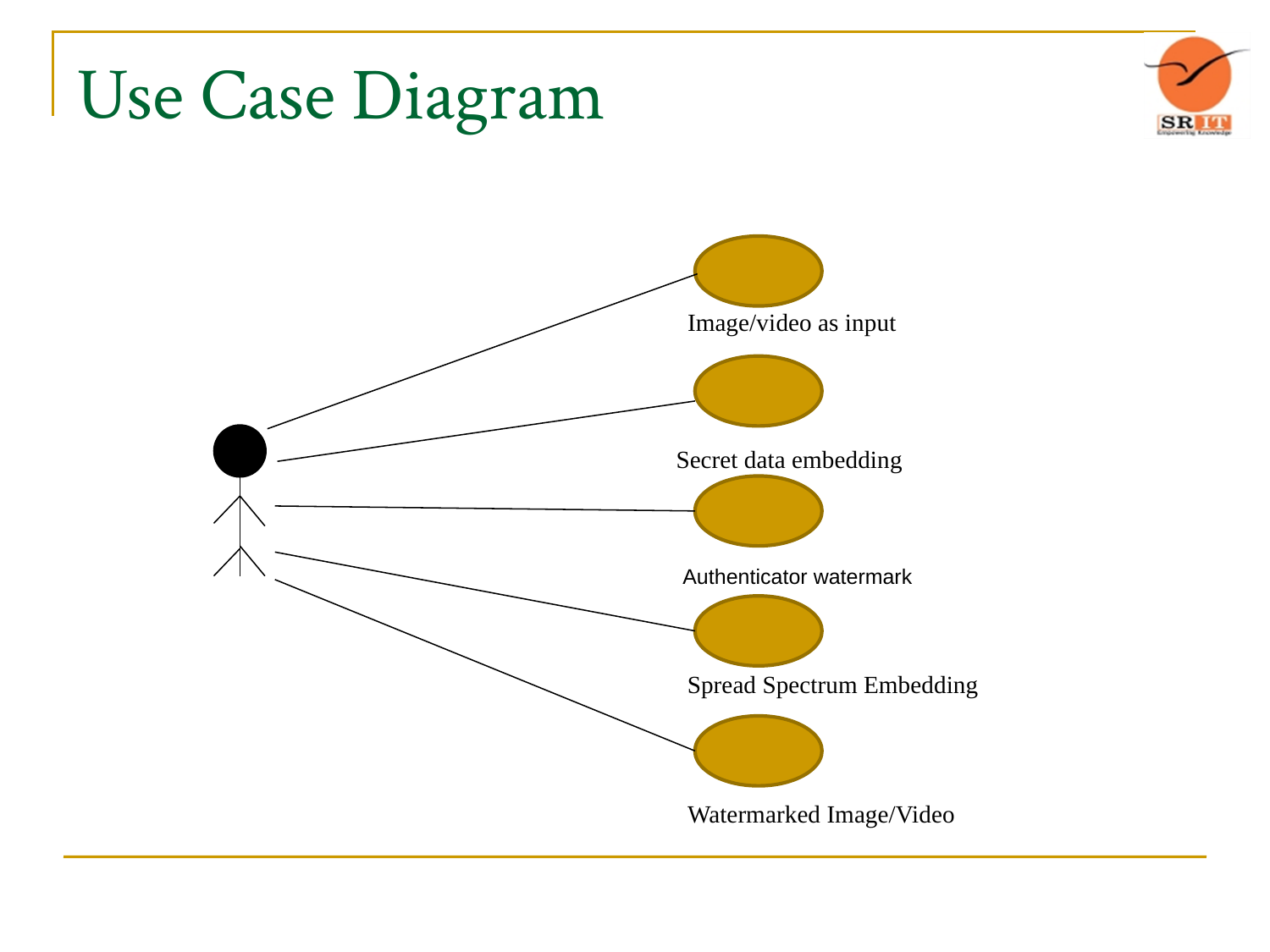

# Use Case Diagram

Image/video as input

               Secret data embedding

                   Authenticator watermark

Spread Spectrum Embedding

Watermarked Image/Video